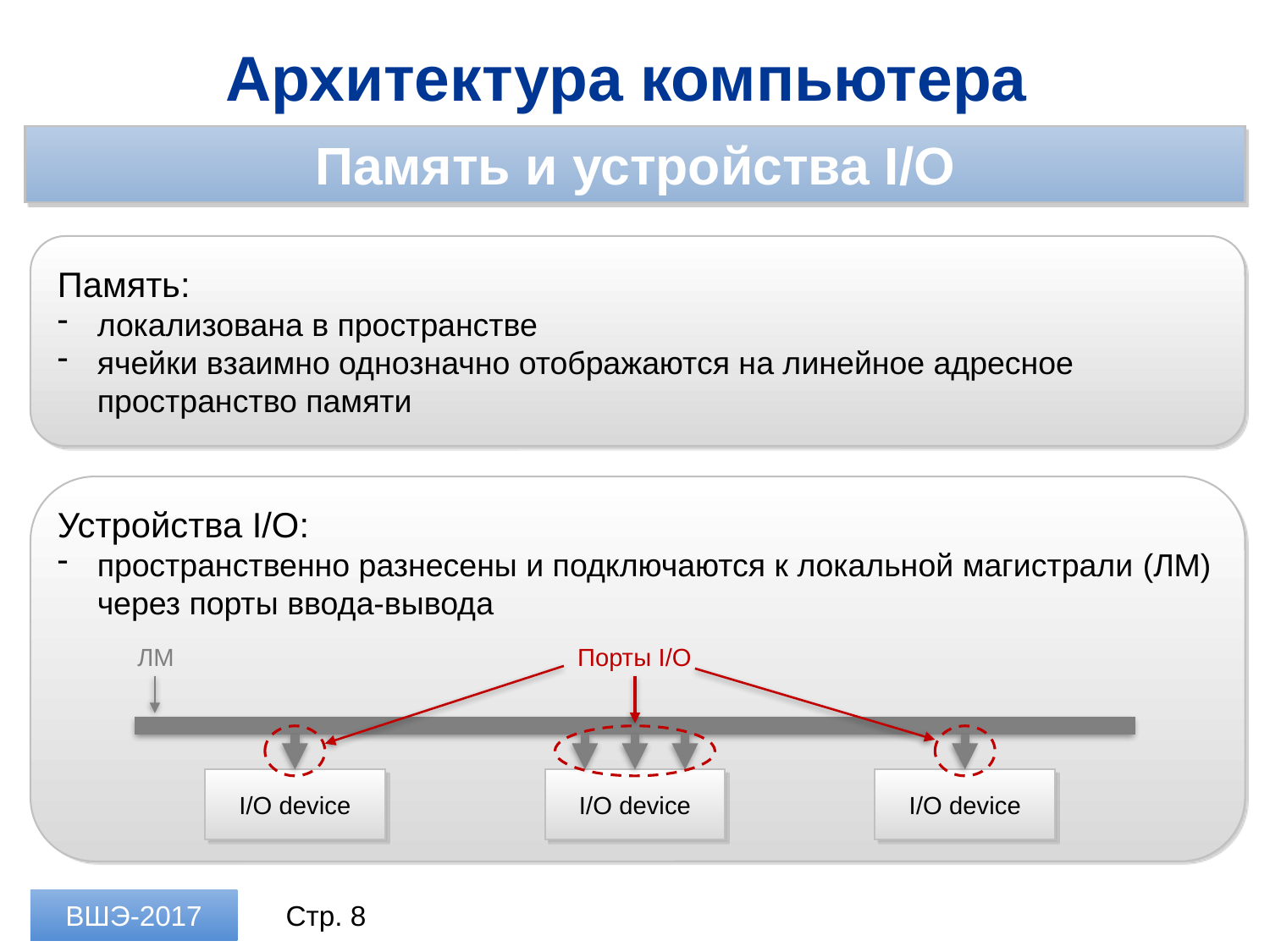

Архитектура компьютера
Память и устройства I/O

Память:
локализована в пространстве
ячейки взаимно однозначно отображаются на линейное адресное пространство памяти

Устройства I/O:
пространственно разнесены и подключаются к локальной магистрали (ЛМ) через порты ввода-вывода
ЛМ
Порты I/O

I/O device
I/O device
I/O device
ВШЭ-2017
Стр. 8